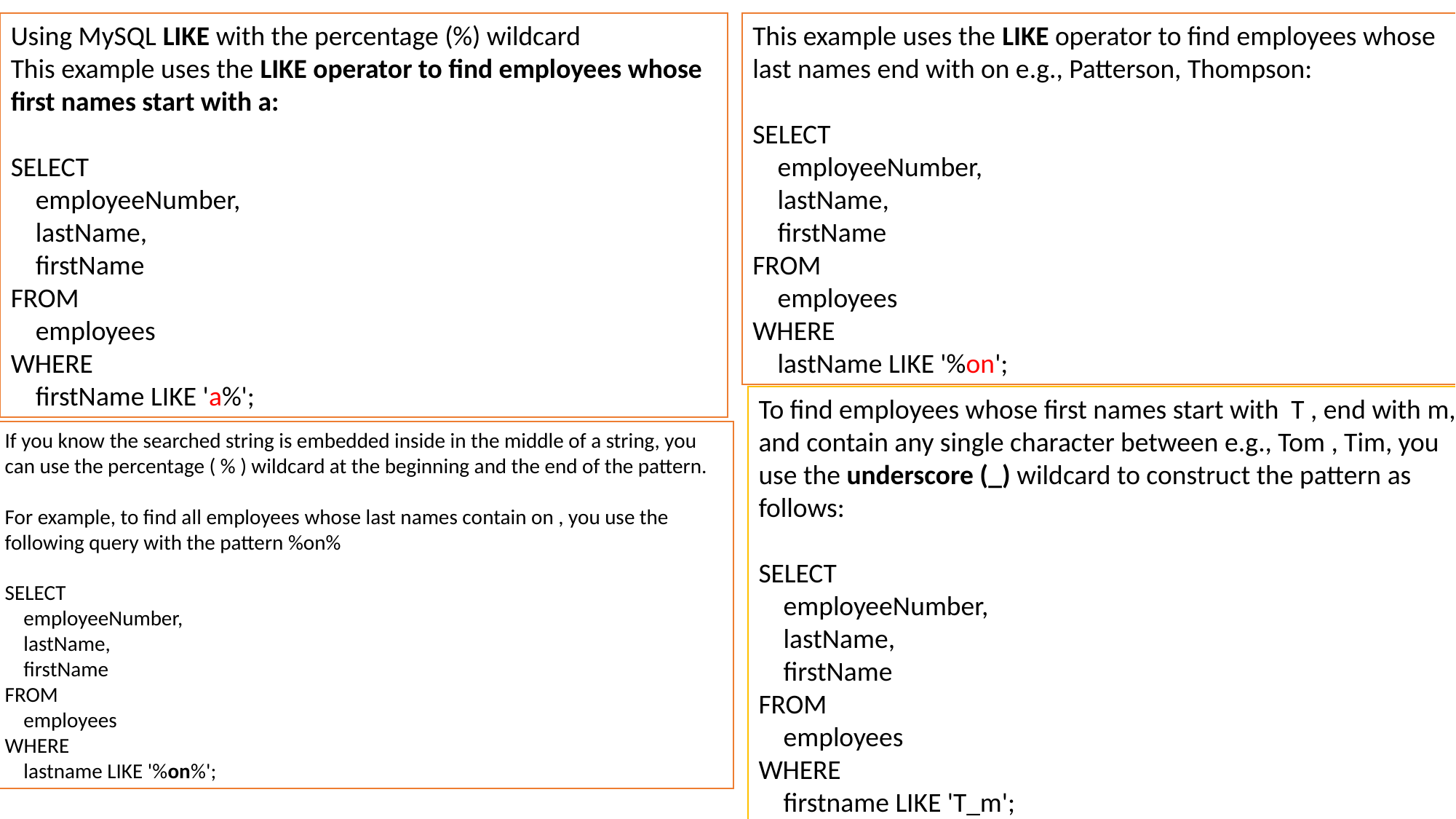

Using MySQL LIKE with the percentage (%) wildcard
This example uses the LIKE operator to find employees whose first names start with a:

SELECT
    employeeNumber,
    lastName,
    firstName
FROM
    employees
WHERE
    firstName LIKE 'a%';
This example uses the LIKE operator to find employees whose last names end with on e.g., Patterson, Thompson:

SELECT
    employeeNumber,
    lastName,
    firstName
FROM
    employees
WHERE
    lastName LIKE '%on';
To find employees whose first names start with  T , end with m, and contain any single character between e.g., Tom , Tim, you use the underscore (_) wildcard to construct the pattern as follows:

SELECT
    employeeNumber,
    lastName,
    firstName
FROM
    employees
WHERE
    firstname LIKE 'T_m';
If you know the searched string is embedded inside in the middle of a string, you can use the percentage ( % ) wildcard at the beginning and the end of the pattern.

For example, to find all employees whose last names contain on , you use the following query with the pattern %on%

SELECT
    employeeNumber,
    lastName,
    firstName
FROM
    employees
WHERE
    lastname LIKE '%on%';